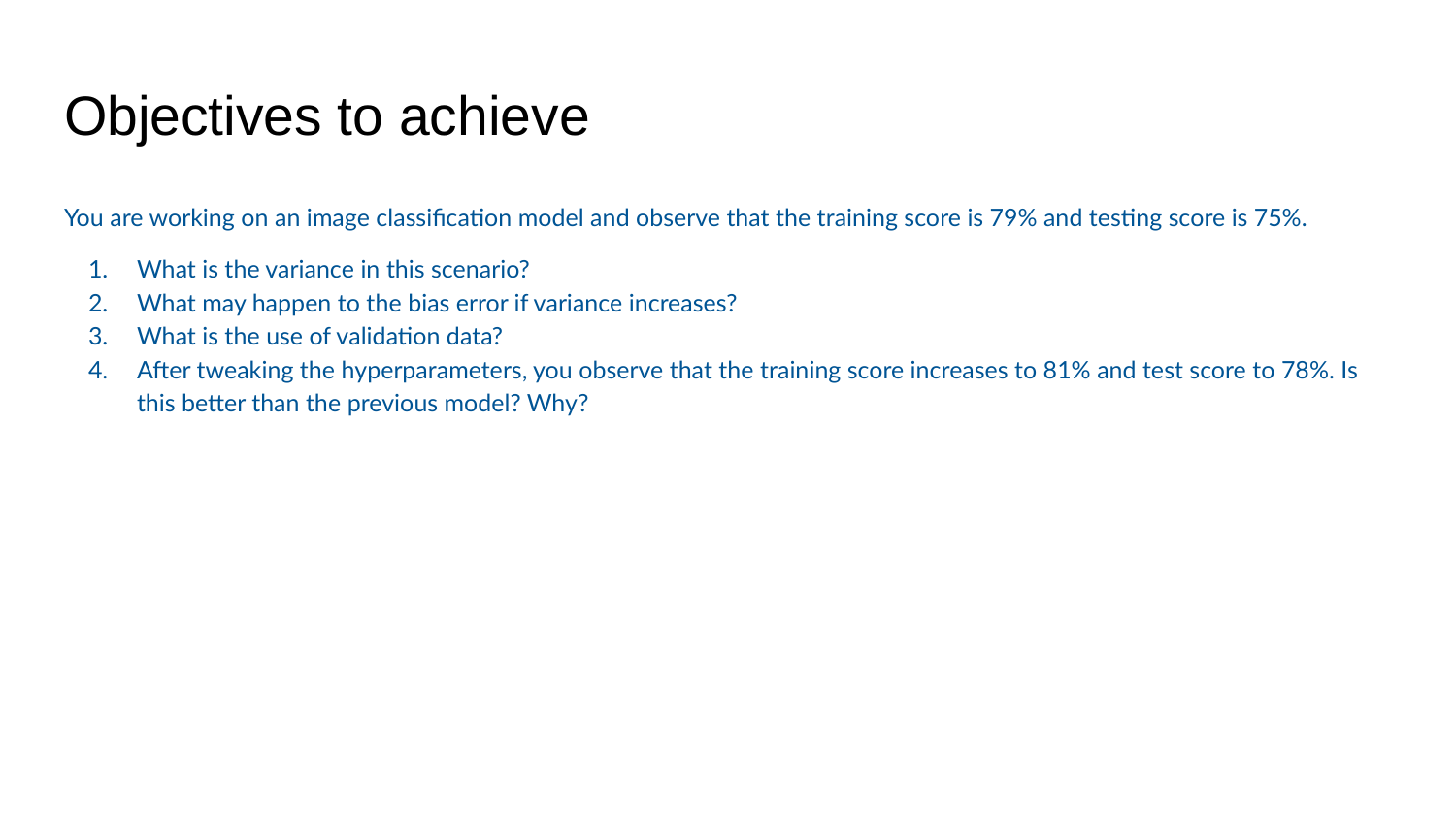

# Objectives to achieve
You are working on an image classification model and observe that the training score is 79% and testing score is 75%.
What is the variance in this scenario?
What may happen to the bias error if variance increases?
What is the use of validation data?
After tweaking the hyperparameters, you observe that the training score increases to 81% and test score to 78%. Is this better than the previous model? Why?